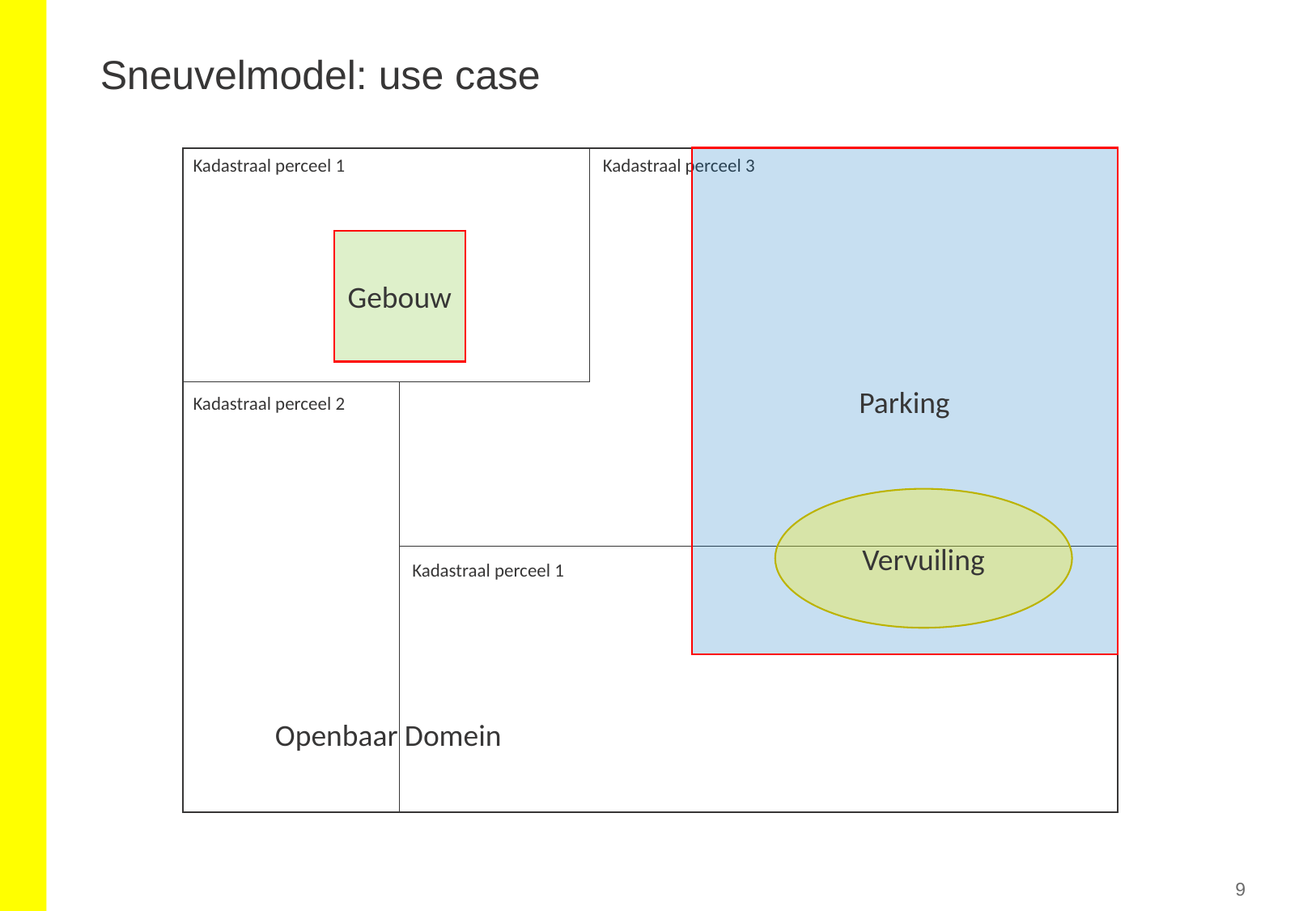

# Sneuvelmodel: use case
Kadastraal perceel 1

Kadastraal perceel 3
Parking
Gebouw
Kadastraal perceel 2
Vervuiling
Kadastraal perceel 1
Openbaar Domein
9